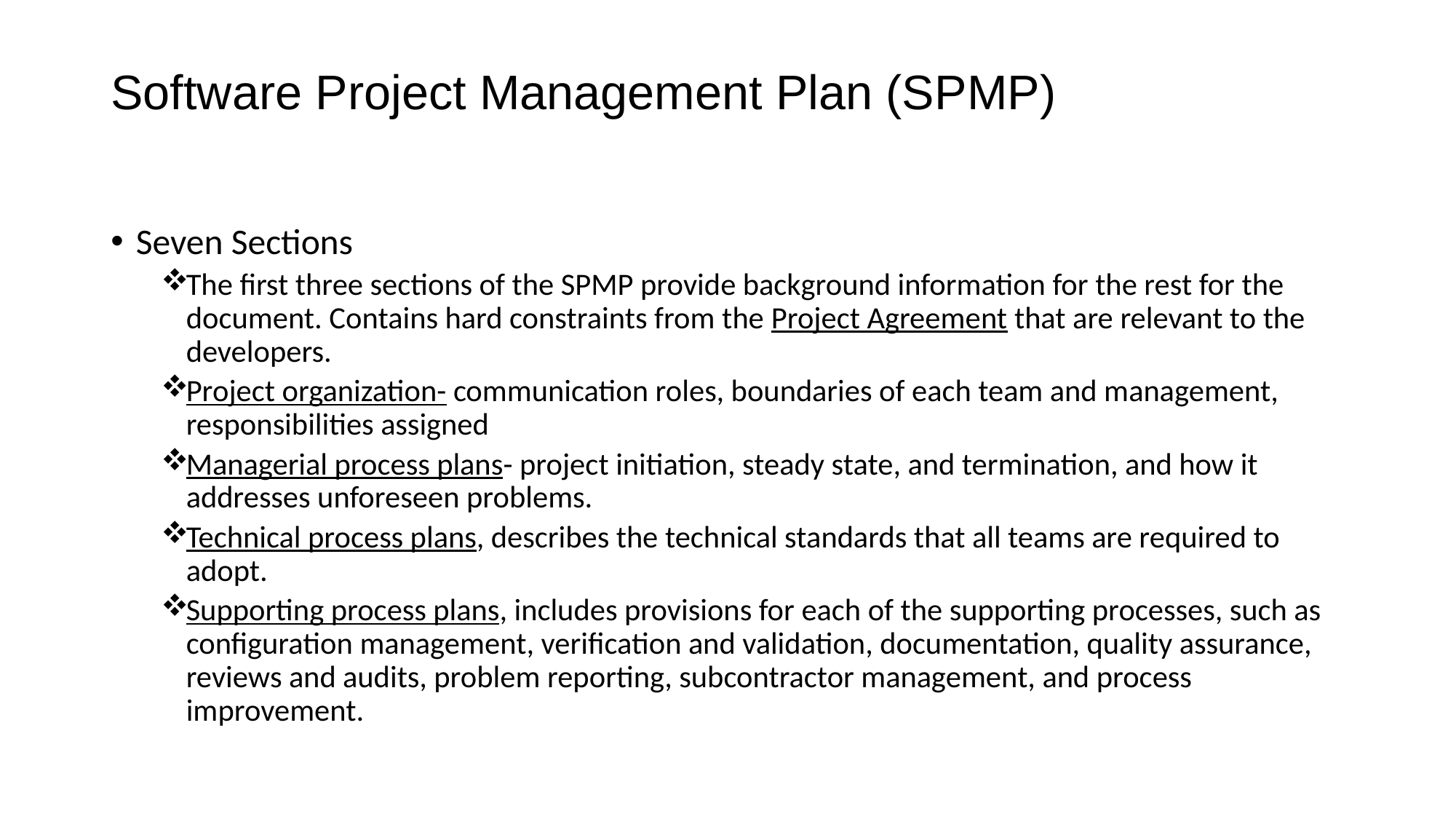

# Software Project Management Plan (SPMP)
Seven Sections
The first three sections of the SPMP provide background information for the rest for the document. Contains hard constraints from the Project Agreement that are relevant to the developers.
Project organization- communication roles, boundaries of each team and management, responsibilities assigned
Managerial process plans- project initiation, steady state, and termination, and how it addresses unforeseen problems.
Technical process plans, describes the technical standards that all teams are required to adopt.
Supporting process plans, includes provisions for each of the supporting processes, such as configuration management, verification and validation, documentation, quality assurance, reviews and audits, problem reporting, subcontractor management, and process improvement.